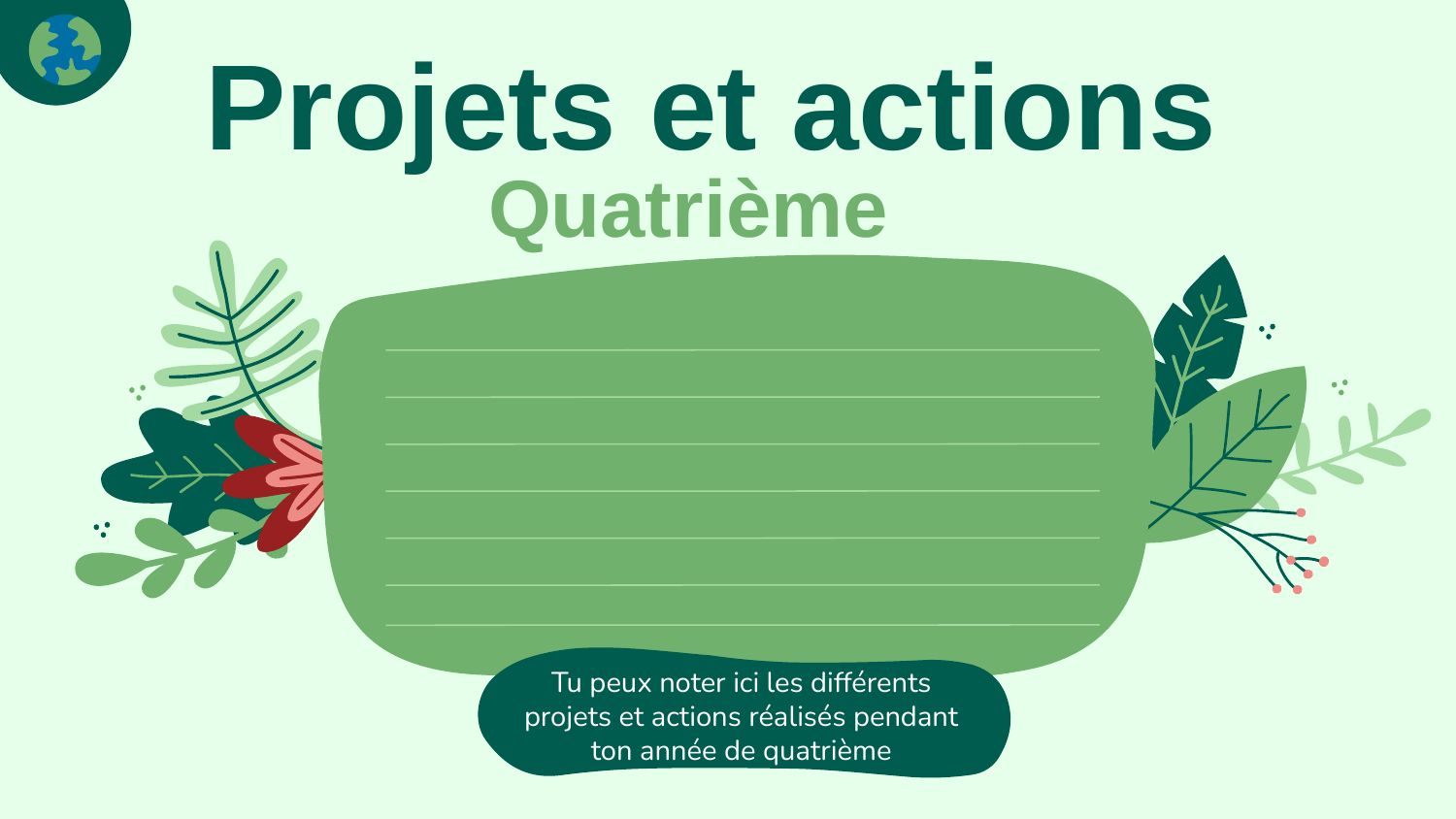

# Projets et actions
Quatrième

Tu peux noter ici les différents projets et actions réalisés pendant ton année de quatrième